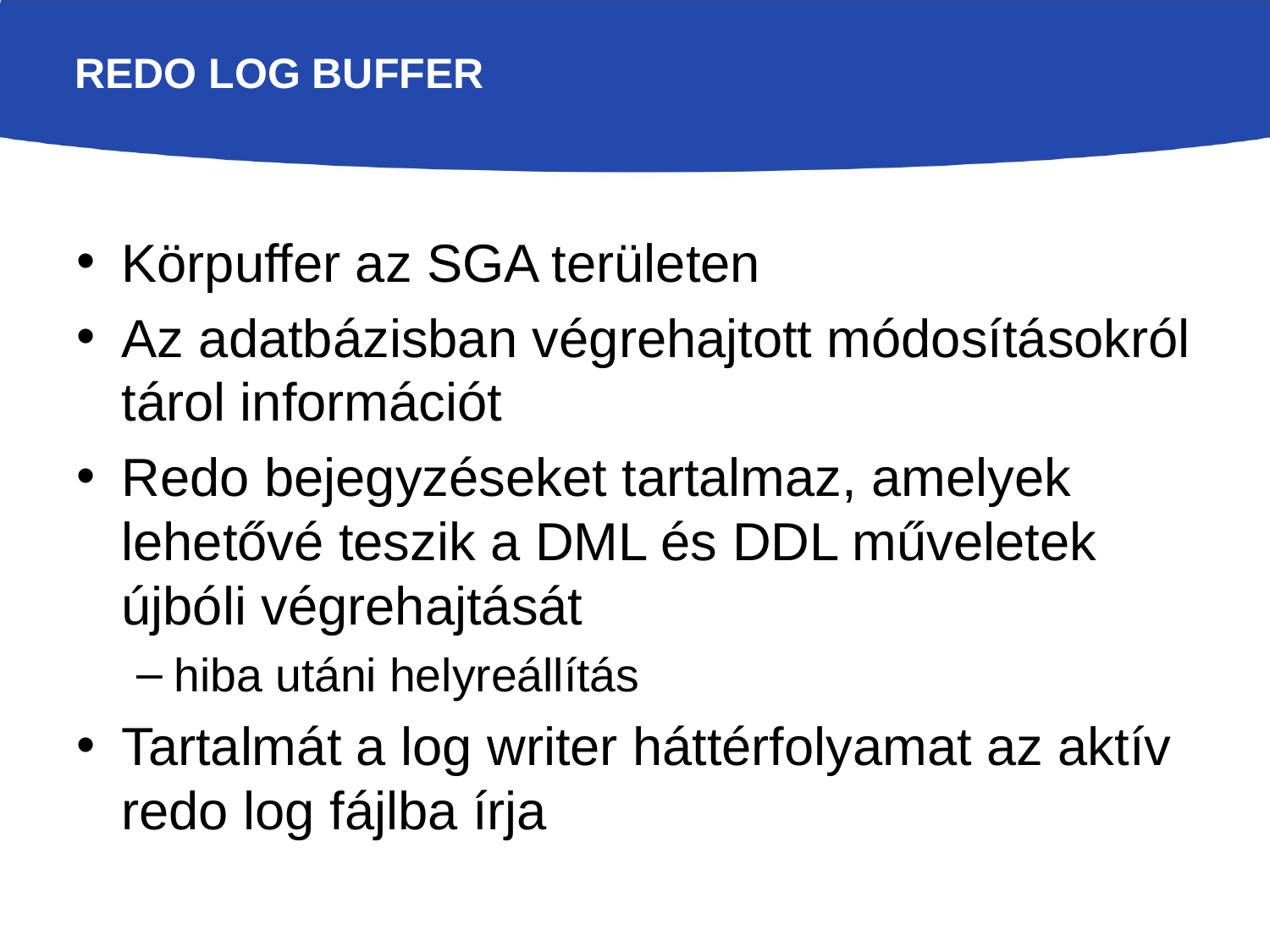

# Redo Log Buffer
Körpuffer az SGA területen
Az adatbázisban végrehajtott módosításokról tárol információt
Redo bejegyzéseket tartalmaz, amelyek lehetővé teszik a DML és DDL műveletek újbóli végrehajtását
hiba utáni helyreállítás
Tartalmát a log writer háttérfolyamat az aktív redo log fájlba írja